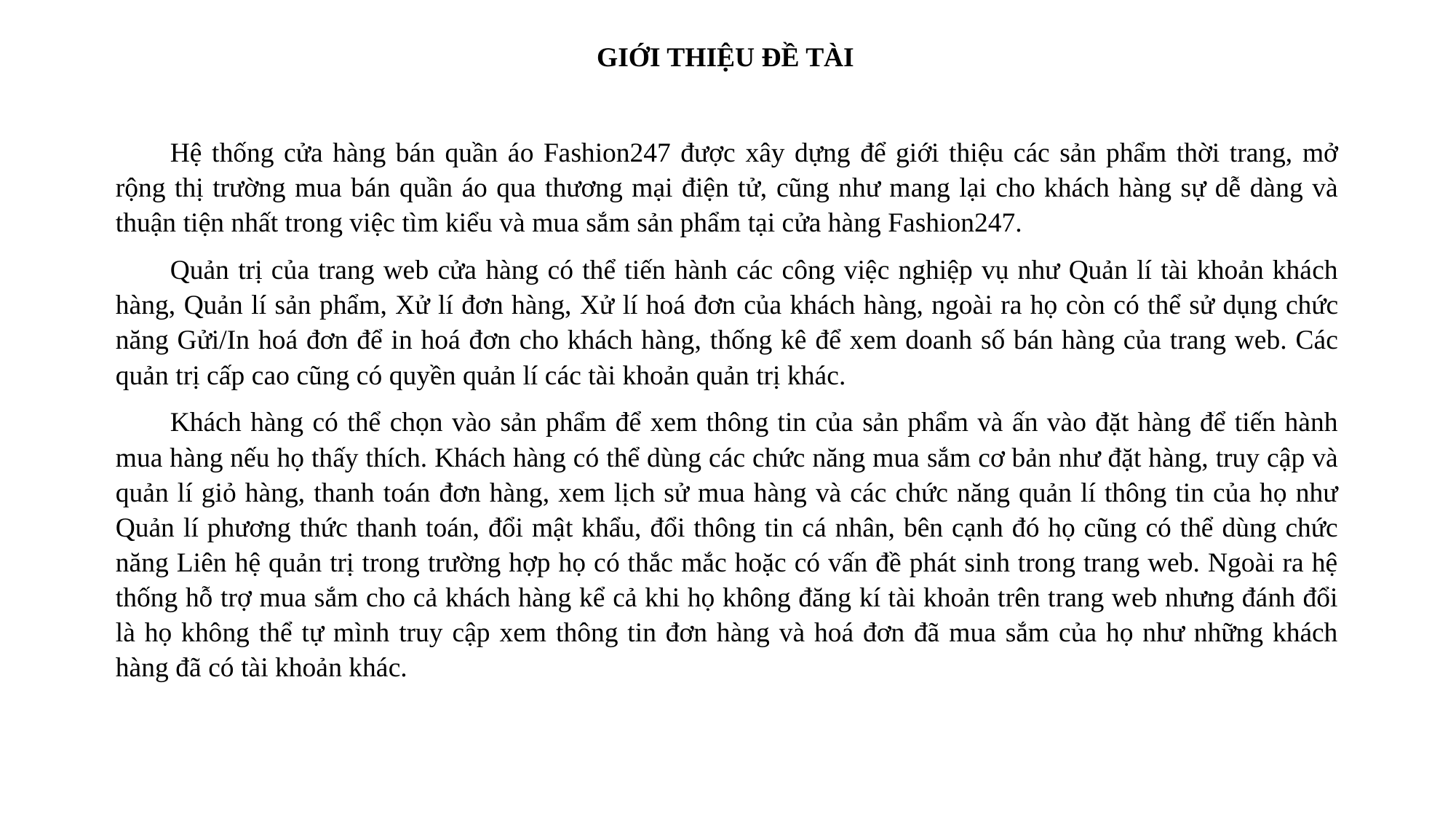

GIỚI THIỆU ĐỀ TÀI
Hệ thống cửa hàng bán quần áo Fashion247 được xây dựng để giới thiệu các sản phẩm thời trang, mở rộng thị trường mua bán quần áo qua thương mại điện tử, cũng như mang lại cho khách hàng sự dễ dàng và thuận tiện nhất trong việc tìm kiểu và mua sắm sản phẩm tại cửa hàng Fashion247.
Quản trị của trang web cửa hàng có thể tiến hành các công việc nghiệp vụ như Quản lí tài khoản khách hàng, Quản lí sản phẩm, Xử lí đơn hàng, Xử lí hoá đơn của khách hàng, ngoài ra họ còn có thể sử dụng chức năng Gửi/In hoá đơn để in hoá đơn cho khách hàng, thống kê để xem doanh số bán hàng của trang web. Các quản trị cấp cao cũng có quyền quản lí các tài khoản quản trị khác.
Khách hàng có thể chọn vào sản phẩm để xem thông tin của sản phẩm và ấn vào đặt hàng để tiến hành mua hàng nếu họ thấy thích. Khách hàng có thể dùng các chức năng mua sắm cơ bản như đặt hàng, truy cập và quản lí giỏ hàng, thanh toán đơn hàng, xem lịch sử mua hàng và các chức năng quản lí thông tin của họ như Quản lí phương thức thanh toán, đổi mật khẩu, đổi thông tin cá nhân, bên cạnh đó họ cũng có thể dùng chức năng Liên hệ quản trị trong trường hợp họ có thắc mắc hoặc có vấn đề phát sinh trong trang web. Ngoài ra hệ thống hỗ trợ mua sắm cho cả khách hàng kể cả khi họ không đăng kí tài khoản trên trang web nhưng đánh đổi là họ không thể tự mình truy cập xem thông tin đơn hàng và hoá đơn đã mua sắm của họ như những khách hàng đã có tài khoản khác.